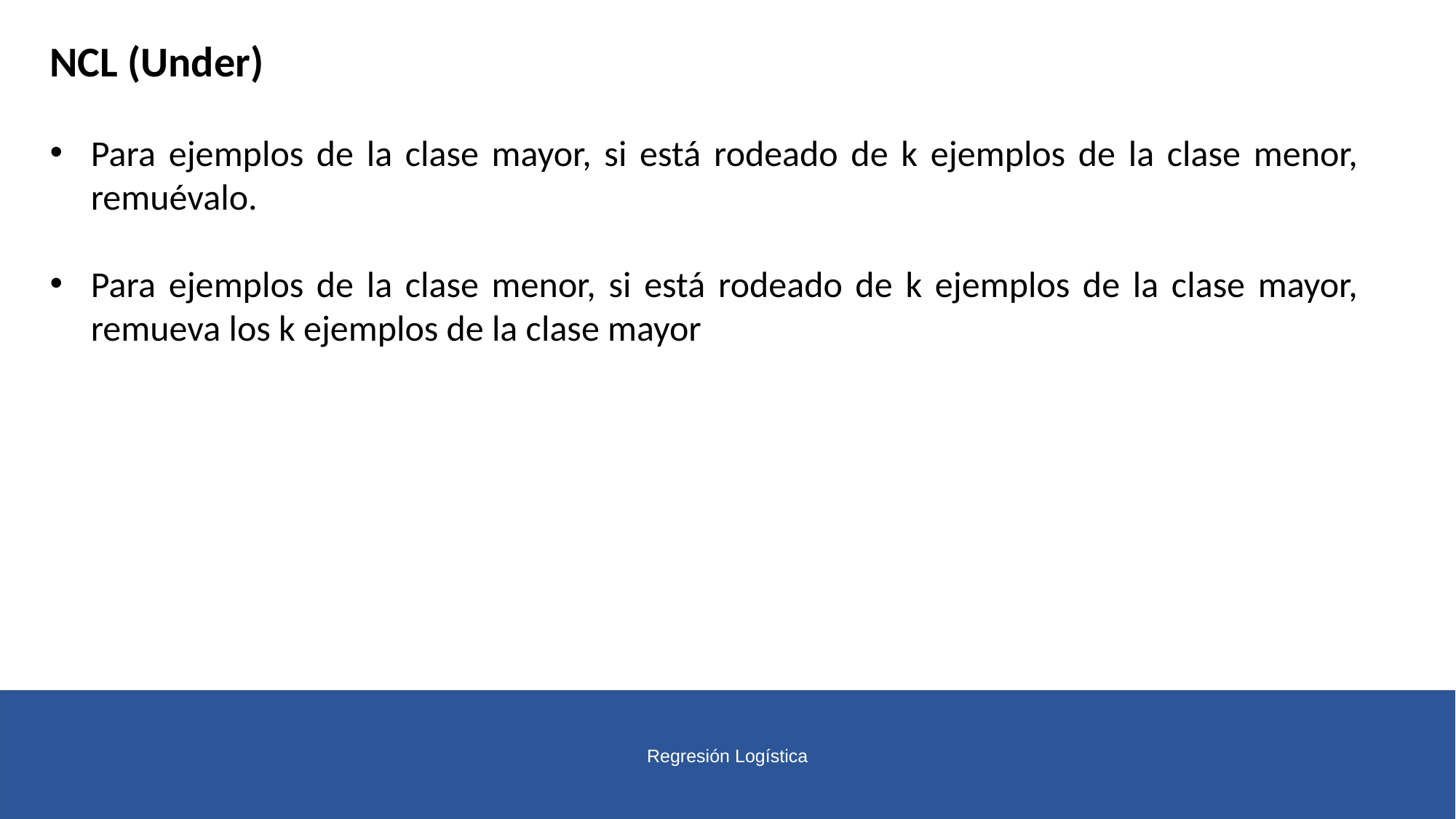

NCL (Under)
Para ejemplos de la clase mayor, si está rodeado de k ejemplos de la clase menor, remuévalo.

Para ejemplos de la clase menor, si está rodeado de k ejemplos de la clase mayor, remueva los k ejemplos de la clase mayor

Regresión Logística
33